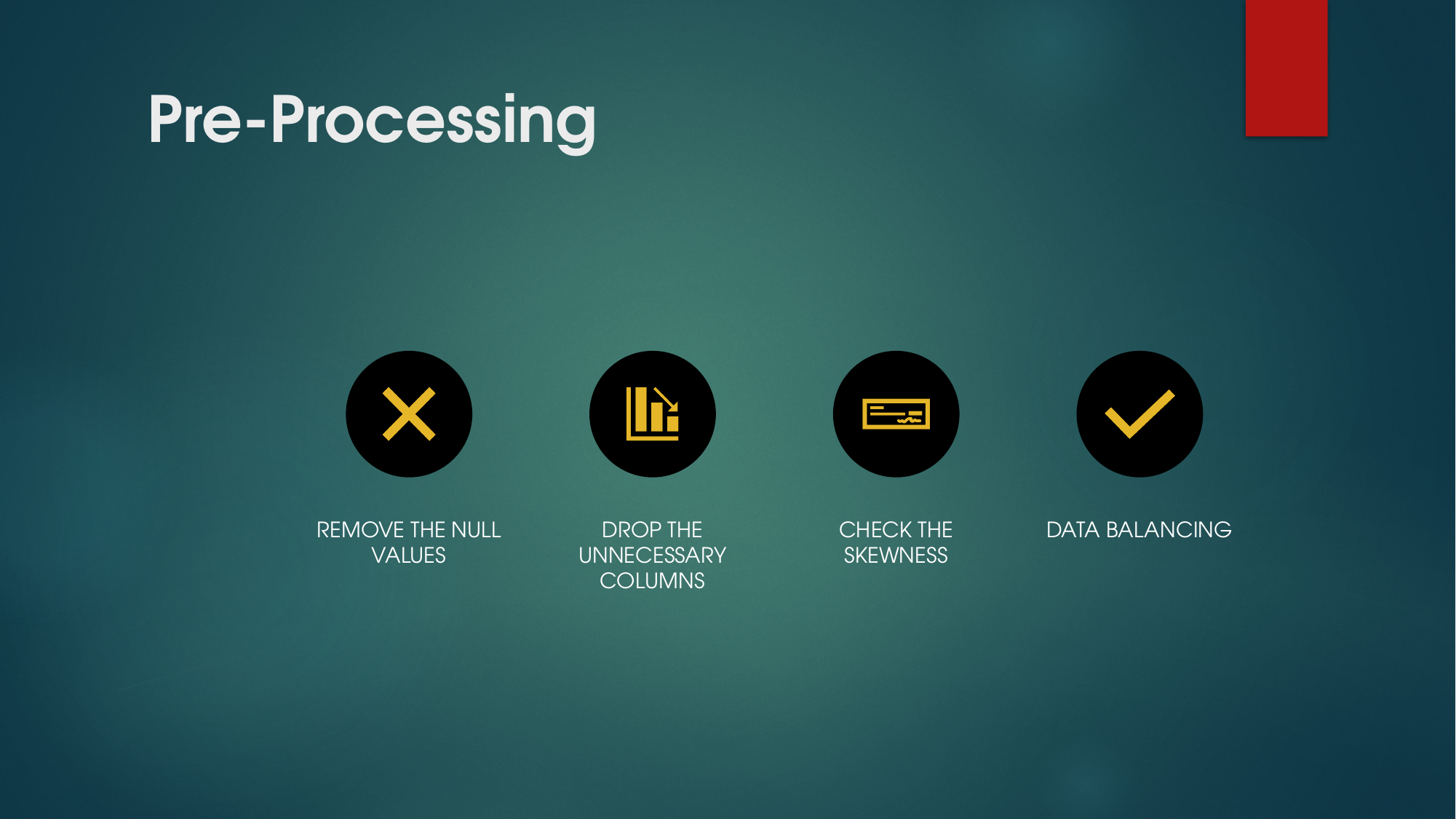

# Pre-Processing
Remove the null Values
Drop the unnecessary columns
Check the skewness
dATA balancing